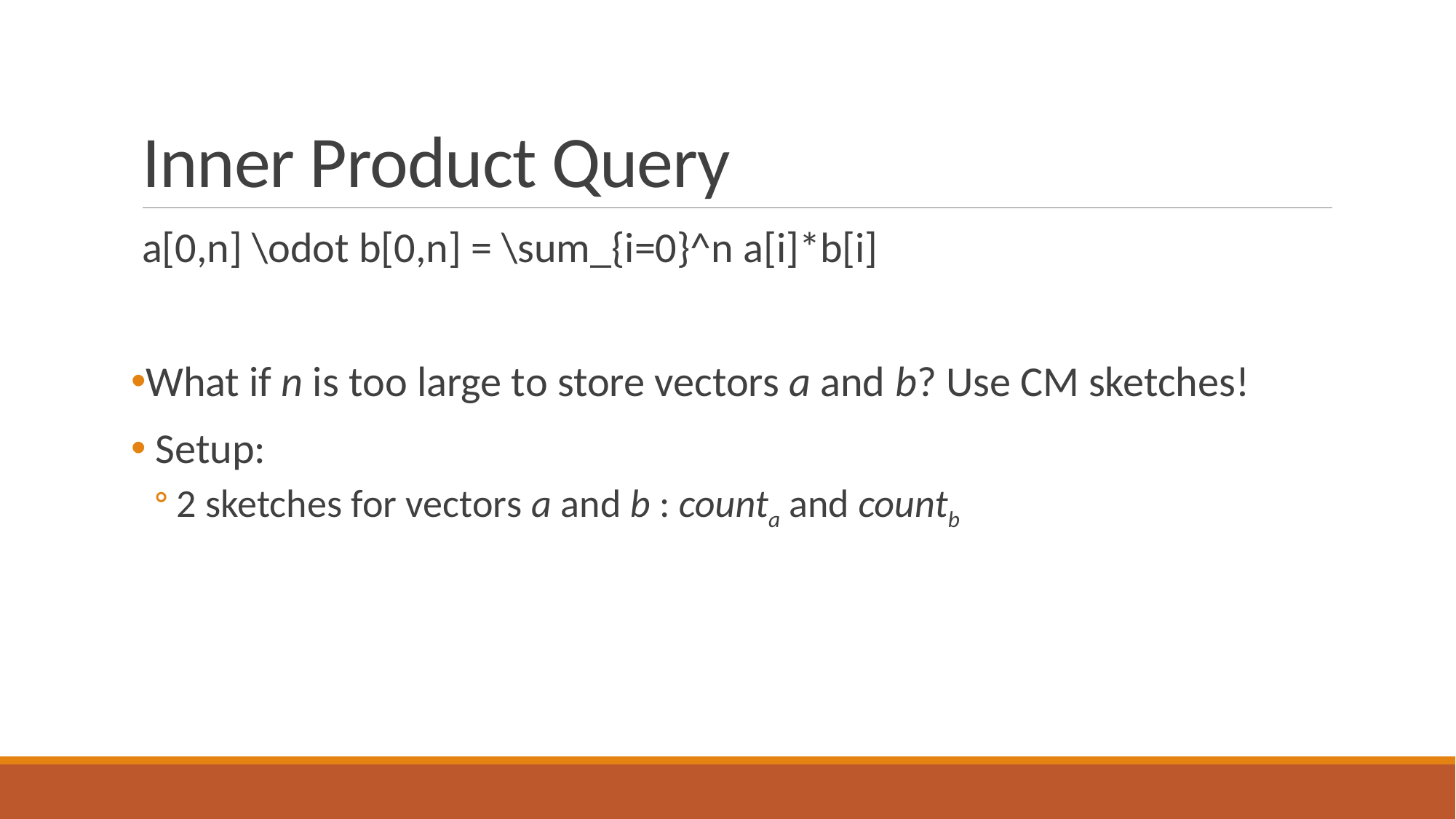

# Inner Product Query
a[0,n] \odot b[0,n] = \sum_{i=0}^n a[i]*b[i]

What if n is too large to store vectors a and b? Use CM sketches!
 Setup:
2 sketches for vectors a and b : counta and countb